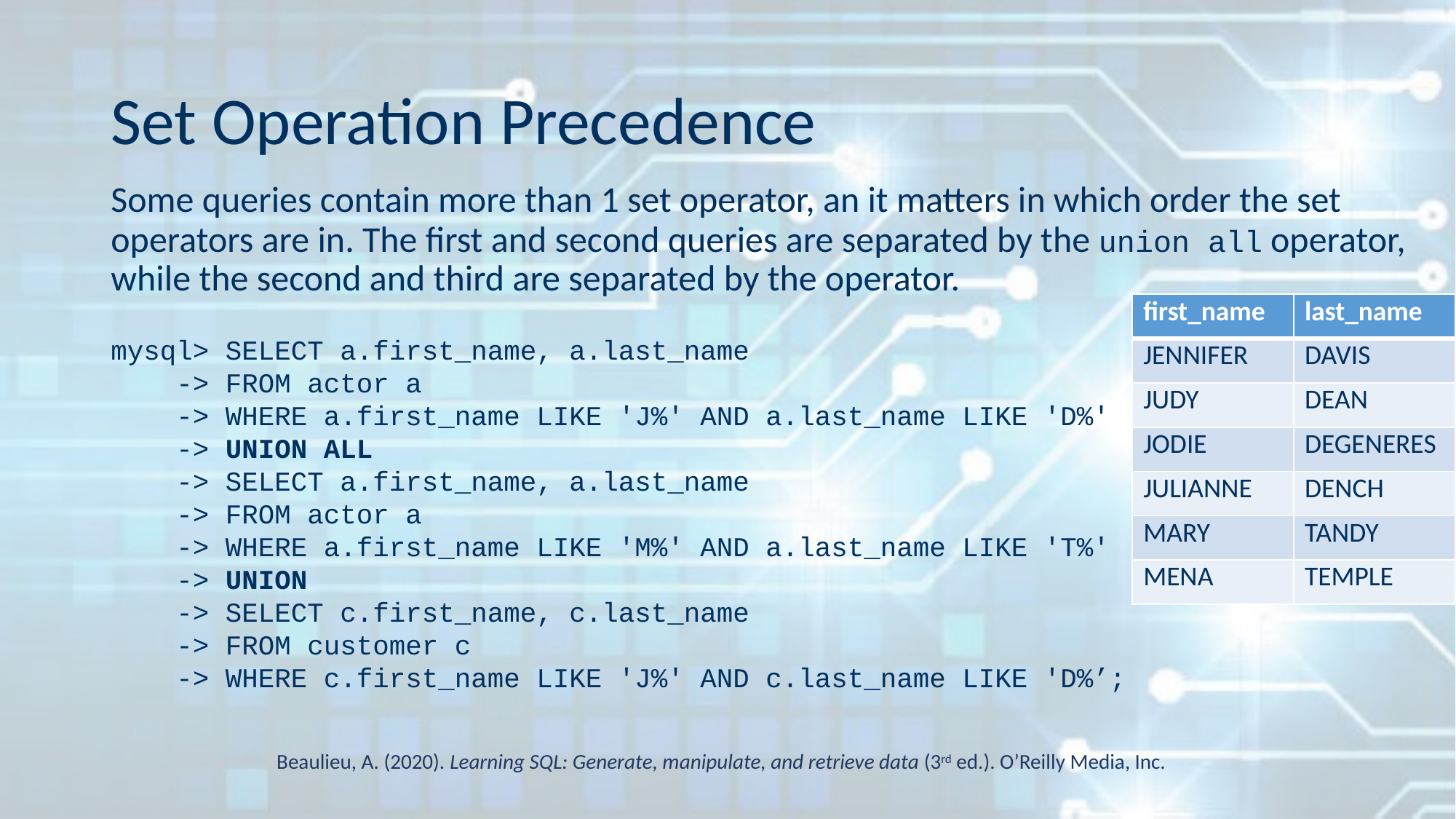

# Set Operation Precedence
Some queries contain more than 1 set operator, an it matters in which order the set operators are in. The first and second queries are separated by the union all operator, while the second and third are separated by the operator.
mysql> SELECT a.first_name, a.last_name
    -> FROM actor a
    -> WHERE a.first_name LIKE 'J%' AND a.last_name LIKE 'D%'
    -> UNION ALL
    -> SELECT a.first_name, a.last_name
    -> FROM actor a
    -> WHERE a.first_name LIKE 'M%' AND a.last_name LIKE 'T%'
    -> UNION
    -> SELECT c.first_name, c.last_name
    -> FROM customer c
    -> WHERE c.first_name LIKE 'J%' AND c.last_name LIKE 'D%’;
| first\_name | last\_name |
| --- | --- |
| JENNIFER | DAVIS |
| JUDY | DEAN |
| JODIE | DEGENERES |
| JULIANNE | DENCH |
| MARY | TANDY |
| MENA | TEMPLE |